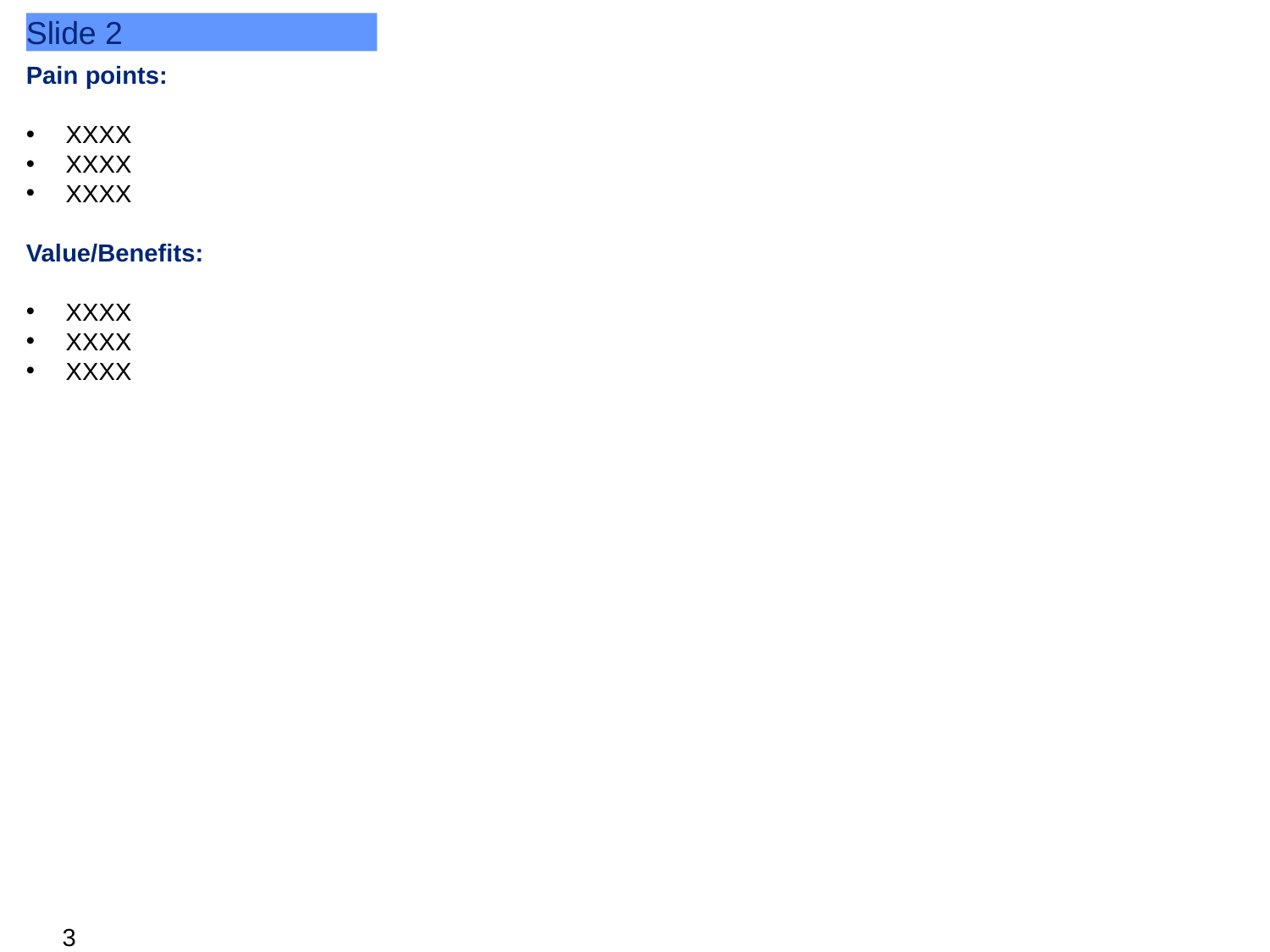

Slide 2
Pain points:

XXXX
XXXX
XXXX

Value/Benefits:

XXXX
XXXX
XXXX

3